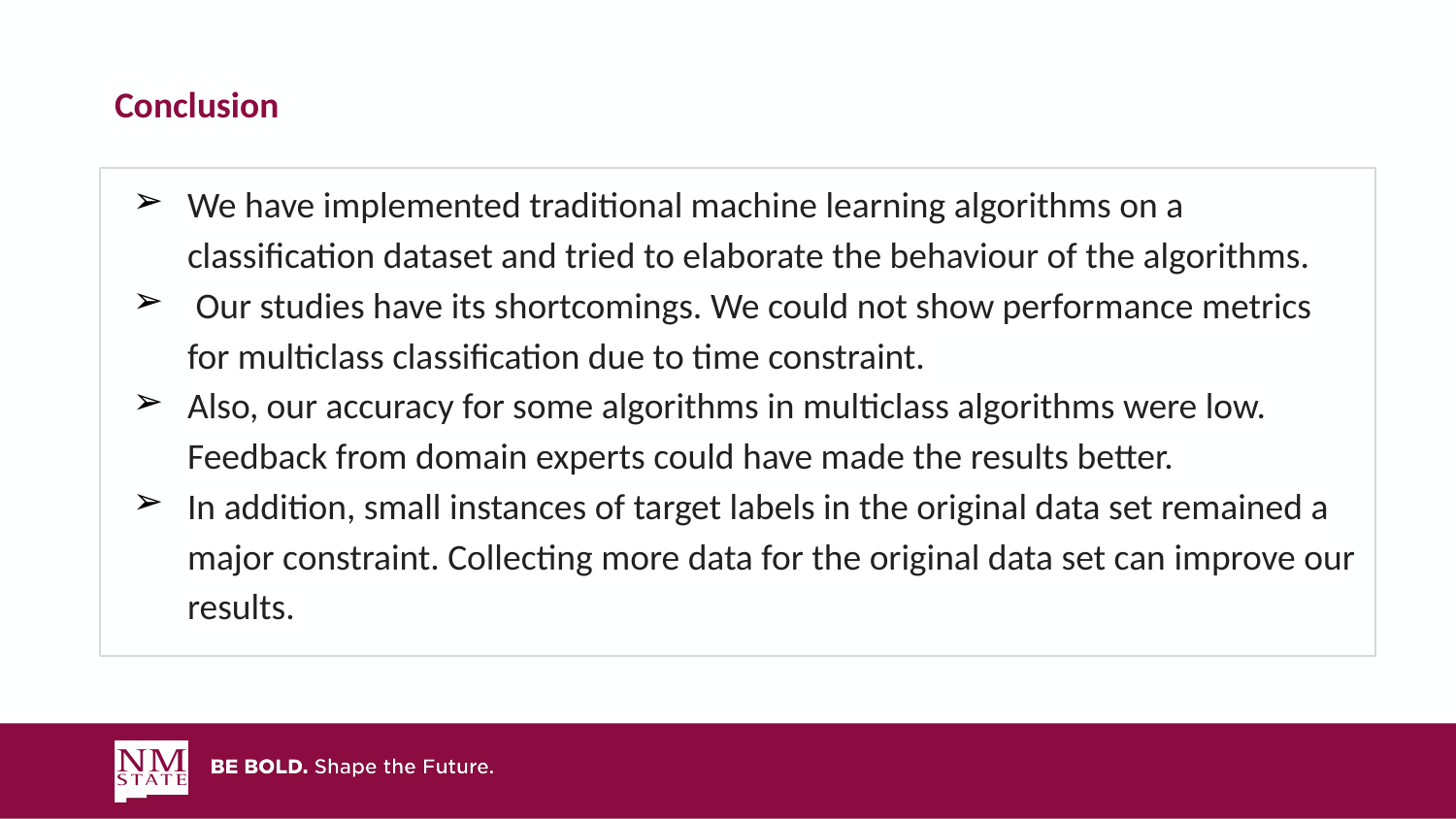

# Conclusion
We have implemented traditional machine learning algorithms on a classification dataset and tried to elaborate the behaviour of the algorithms.
 Our studies have its shortcomings. We could not show performance metrics for multiclass classification due to time constraint.
Also, our accuracy for some algorithms in multiclass algorithms were low. Feedback from domain experts could have made the results better.
In addition, small instances of target labels in the original data set remained a major constraint. Collecting more data for the original data set can improve our results.